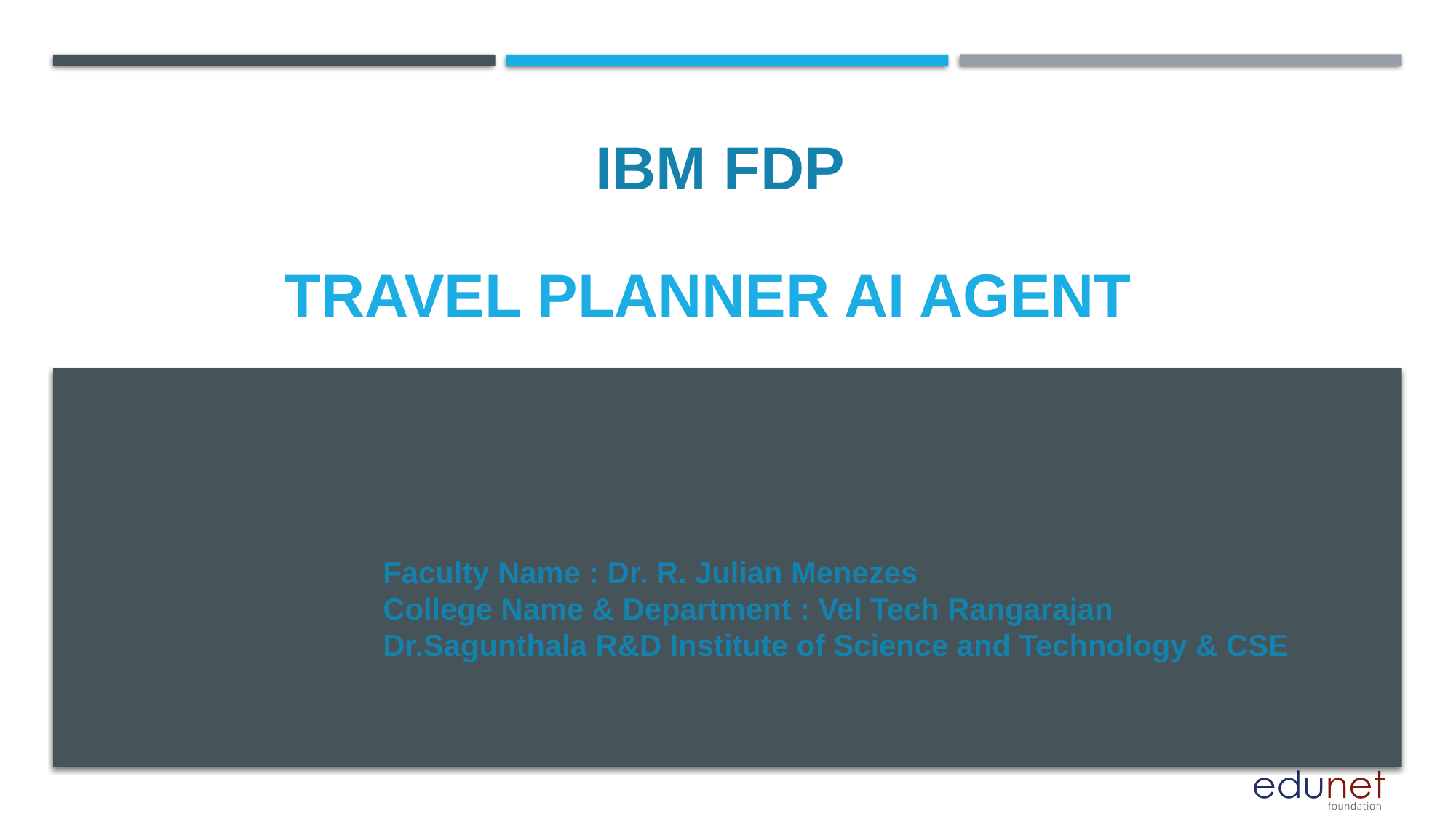

IBM FDP
# TRAVEL PLANNER AI agent
Faculty Name : Dr. R. Julian Menezes
College Name & Department : Vel Tech Rangarajan Dr.Sagunthala R&D Institute of Science and Technology & CSE